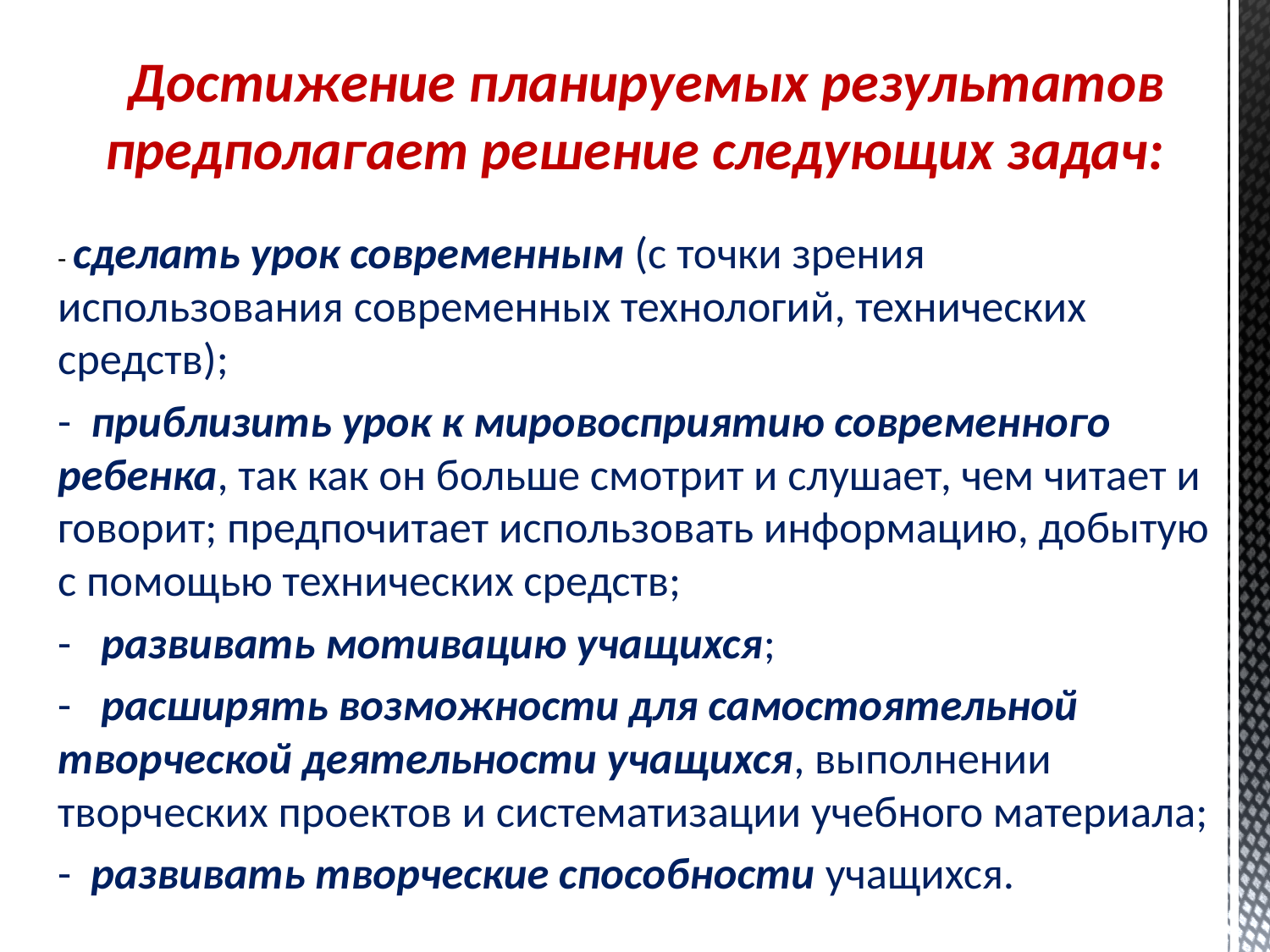

# Достижение планируемых результатов предполагает решение следующих задач:
- сделать урок современным (с точки зрения использования современных технологий, технических средств);
-  приблизить урок к мировосприятию современного ребенка, так как он больше смотрит и слушает, чем читает и говорит; предпочитает использовать информацию, добытую с помощью технических средств;
-   развивать мотивацию учащихся;
-   расширять возможности для самостоятельной творческой деятельности учащихся, выполнении творческих проектов и систематизации учебного материала;
-  развивать творческие способности учащихся.